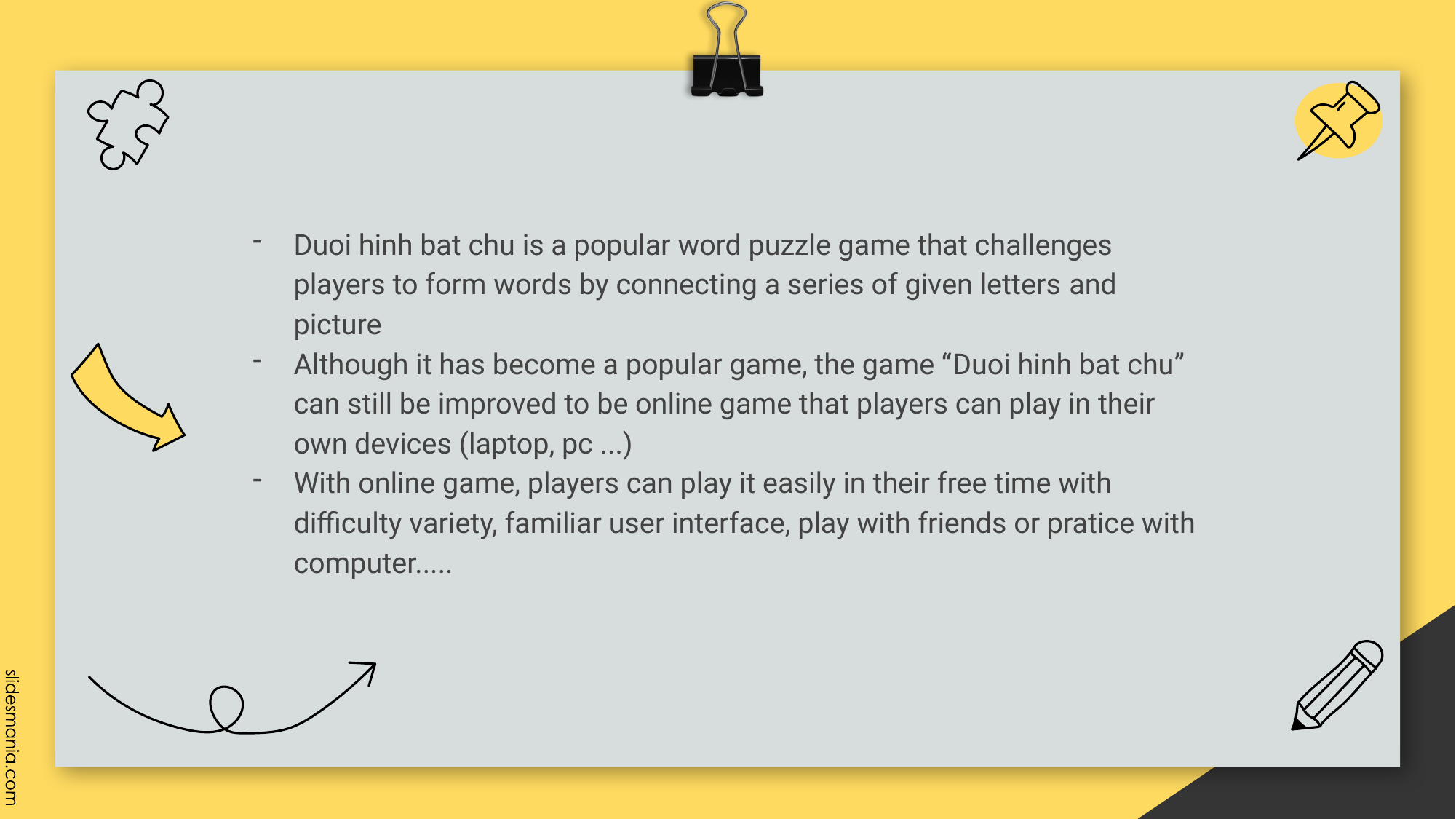

Duoi hinh bat chu is a popular word puzzle game that challenges players to form words by connecting a series of given letters and picture
Although it has become a popular game, the game “Duoi hinh bat chu” can still be improved to be online game that players can play in their own devices (laptop, pc ...)
With online game, players can play it easily in their free time with difficulty variety, familiar user interface, play with friends or pratice with computer.....